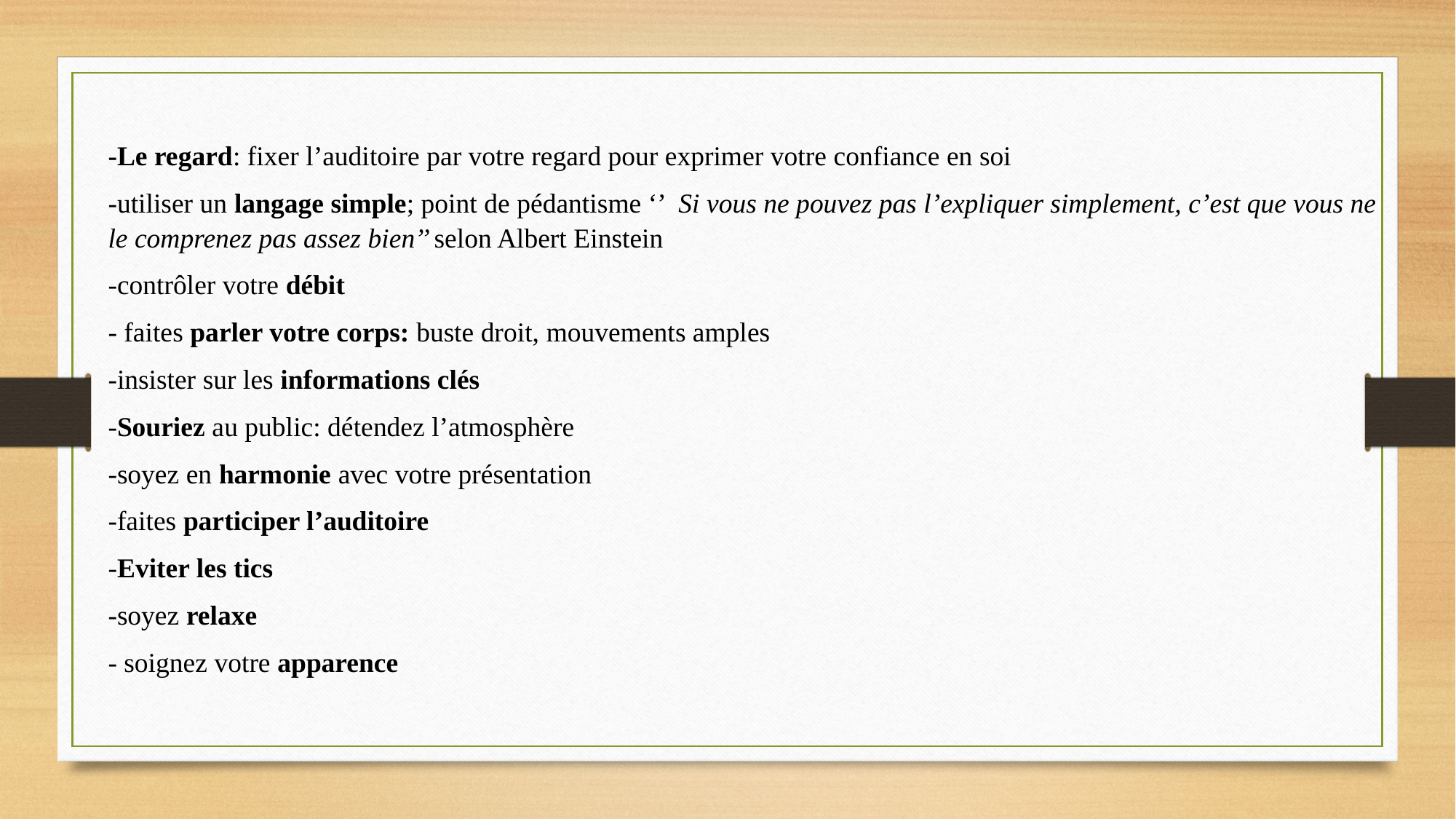

-Le regard: fixer l’auditoire par votre regard pour exprimer votre confiance en soi
-utiliser un langage simple; point de pédantisme ‘’  Si vous ne pouvez pas l’expliquer simplement, c’est que vous ne le comprenez pas assez bien’’ selon Albert Einstein
-contrôler votre débit
- faites parler votre corps: buste droit, mouvements amples
-insister sur les informations clés
-Souriez au public: détendez l’atmosphère
-soyez en harmonie avec votre présentation
-faites participer l’auditoire
-Eviter les tics
-soyez relaxe
- soignez votre apparence